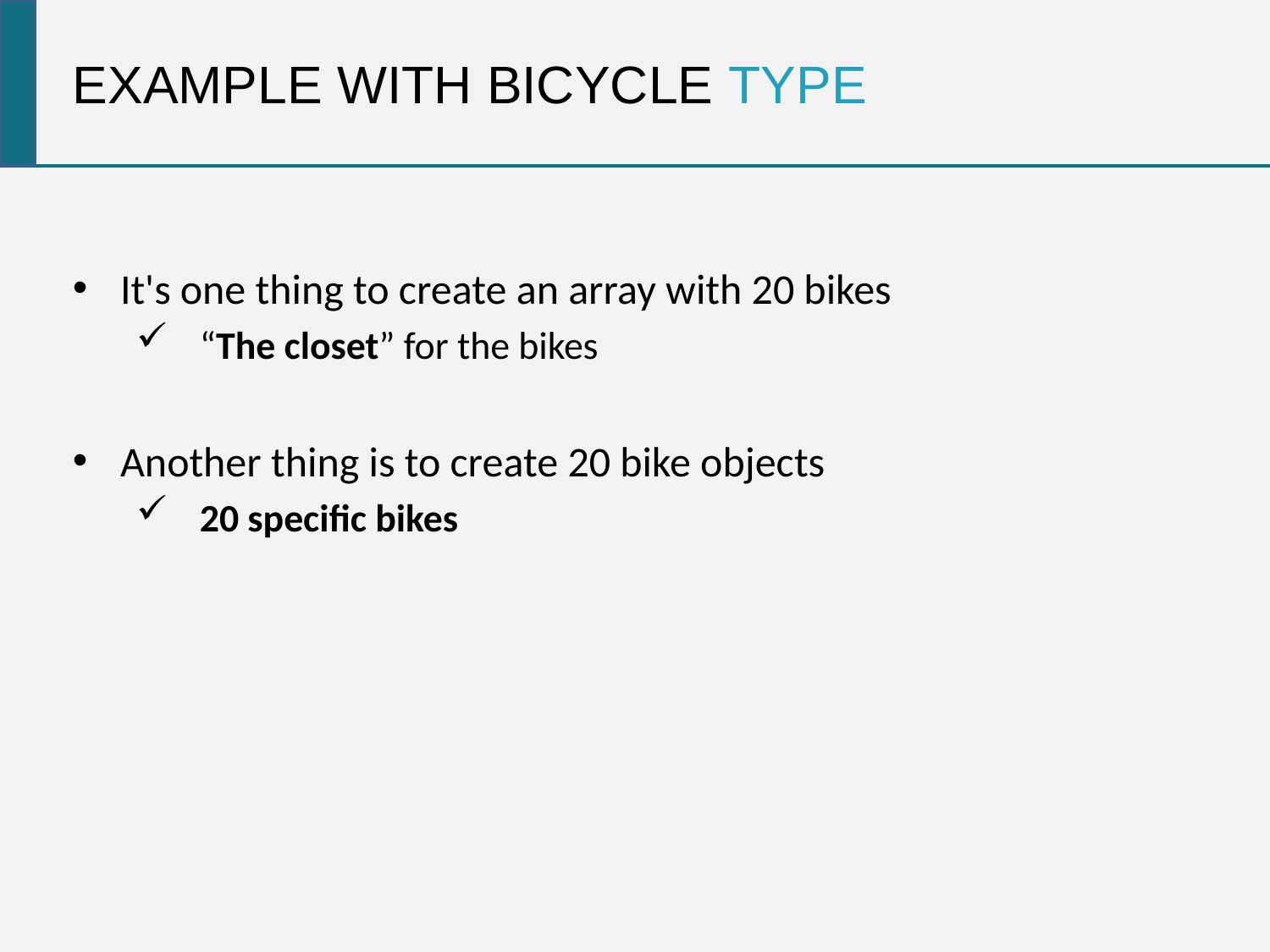

Example with bicycle type

It's one thing to create an array with 20 bikes
“The closet” for the bikes

Another thing is to create 20 bike objects
20 specific bikes